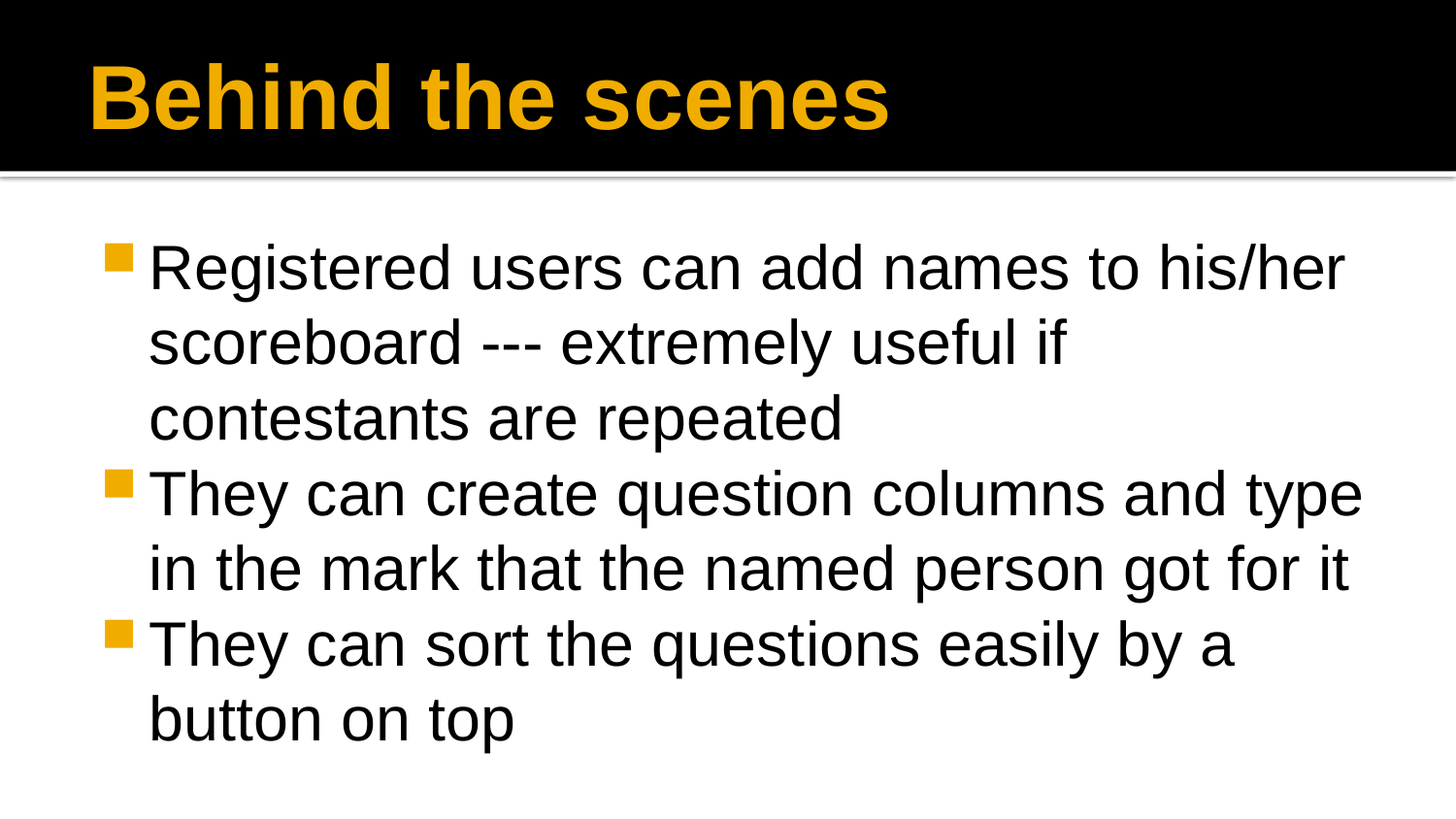

# Behind the scenes
Registered users can add names to his/her scoreboard --- extremely useful if contestants are repeated
They can create question columns and type in the mark that the named person got for it
They can sort the questions easily by a button on top